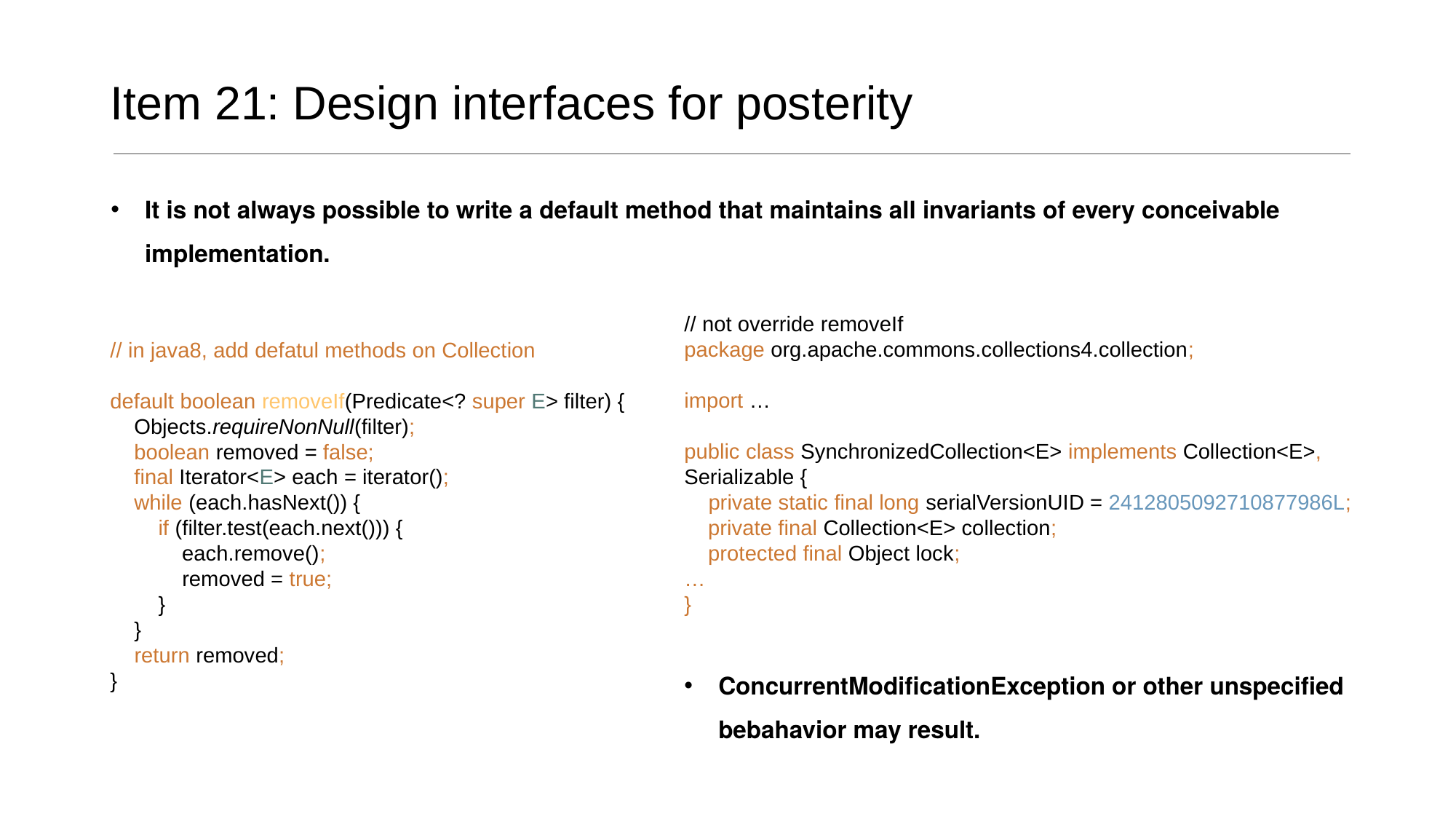

# Item 21: Design interfaces for posterity
It is not always possible to write a default method that maintains all invariants of every conceivable implementation.
// not override removeIf
package org.apache.commons.collections4.collection;
import …
public class SynchronizedCollection<E> implements Collection<E>, Serializable {
    private static final long serialVersionUID = 2412805092710877986L;
    private final Collection<E> collection;
    protected final Object lock;
…
}
// in java8, add defatul methods on Collection

default boolean removeIf(Predicate<? super E> filter) {
    Objects.requireNonNull(filter);
    boolean removed = false;
    final Iterator<E> each = iterator();
    while (each.hasNext()) {
        if (filter.test(each.next())) {
            each.remove();
            removed = true;
        }
    }
    return removed;
}
ConcurrentModificationException or other unspecified bebahavior may result.